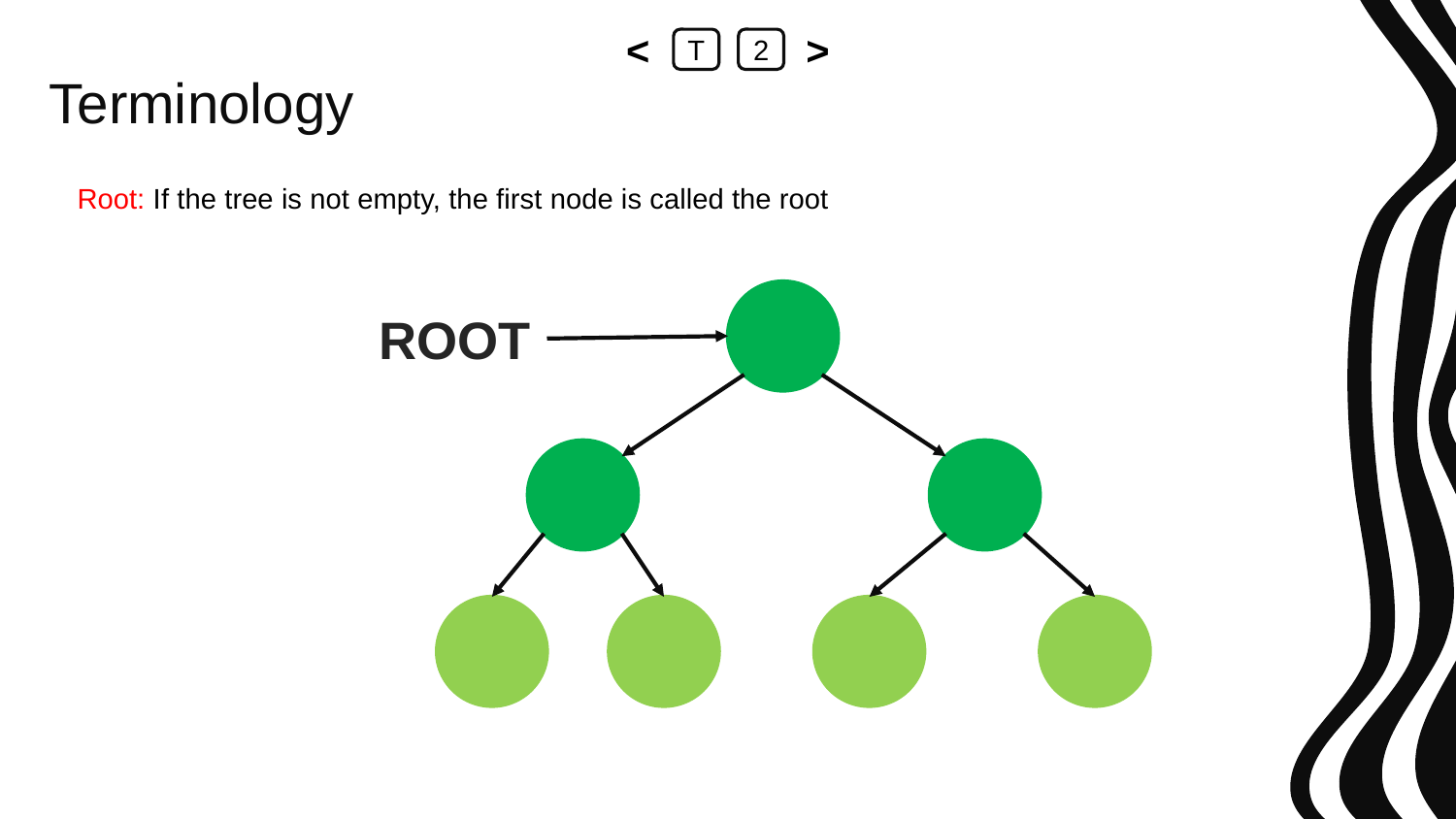

<
T
2
>
# Terminology
Root: If the tree is not empty, the first node is called the root

ROOT